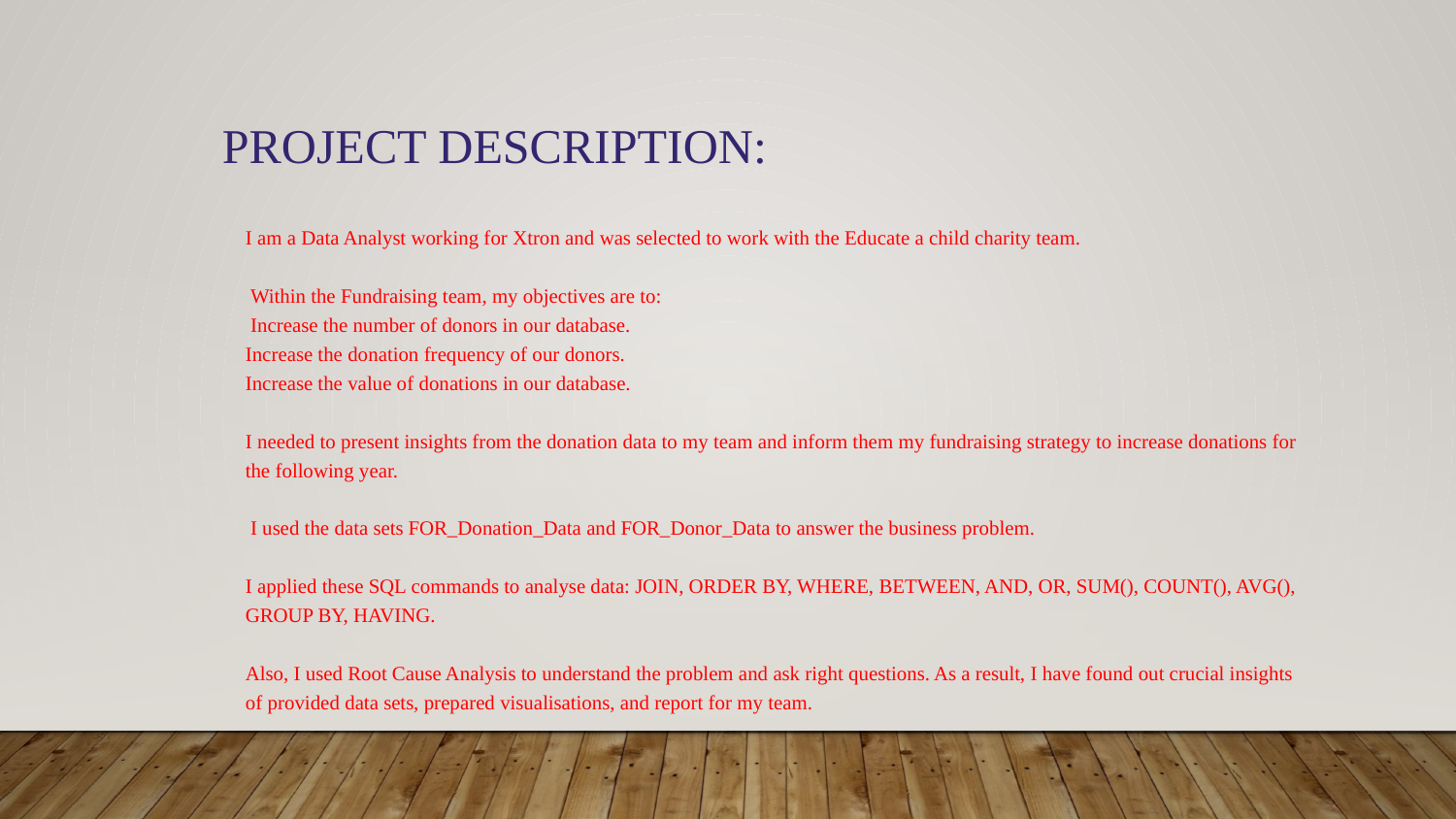

# Project Description:
I am a Data Analyst working for Xtron and was selected to work with the Educate a child charity team.

 Within the Fundraising team, my objectives are to:
 Increase the number of donors in our database.
Increase the donation frequency of our donors.
Increase the value of donations in our database.

I needed to present insights from the donation data to my team and inform them my fundraising strategy to increase donations for the following year.

 I used the data sets FOR_Donation_Data and FOR_Donor_Data to answer the business problem.

I applied these SQL commands to analyse data: JOIN, ORDER BY, WHERE, BETWEEN, AND, OR, SUM(), COUNT(), AVG(), GROUP BY, HAVING.

Also, I used Root Cause Analysis to understand the problem and ask right questions. As a result, I have found out crucial insights of provided data sets, prepared visualisations, and report for my team.